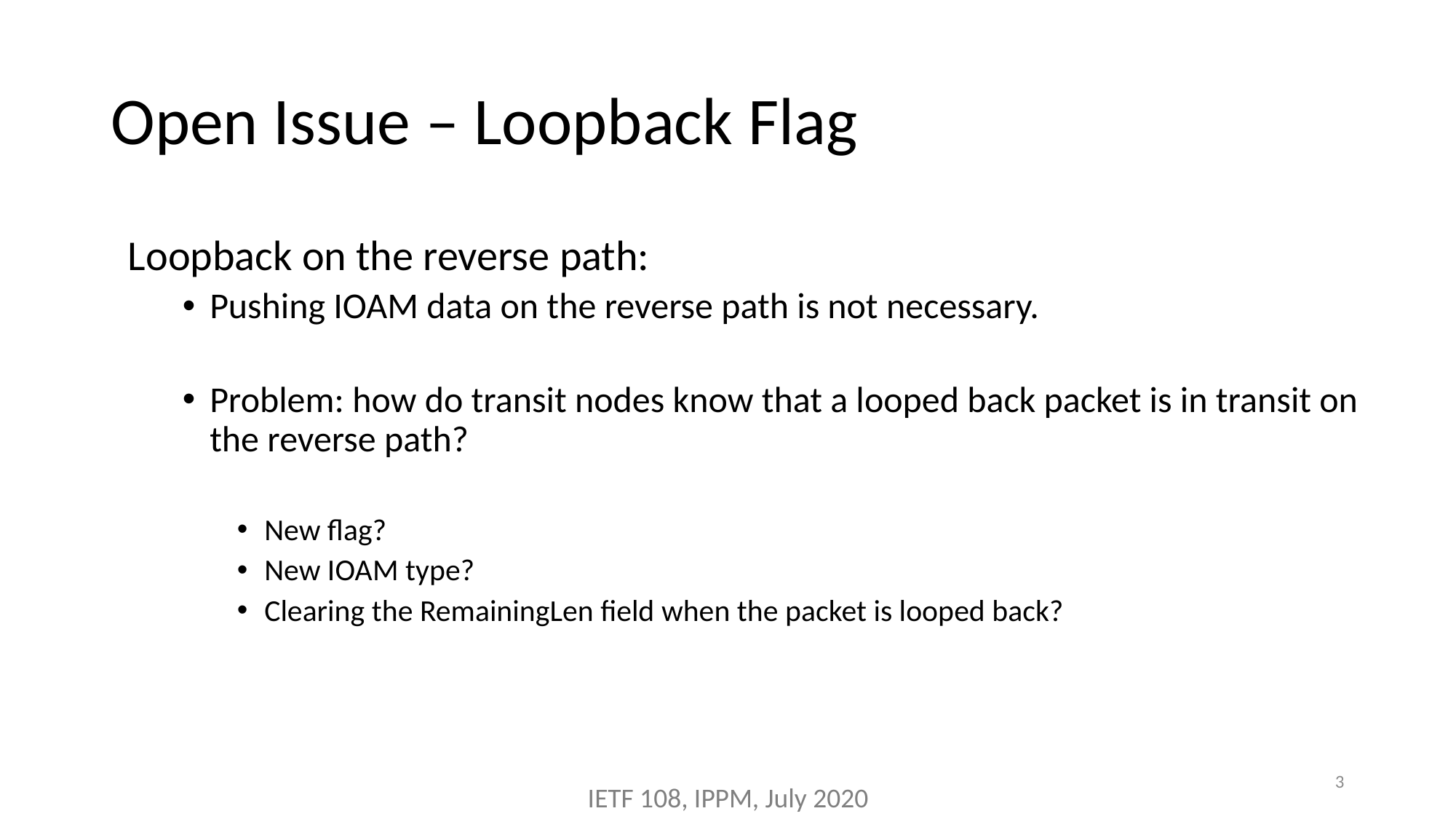

# Open Issue – Loopback Flag
Loopback on the reverse path:
Pushing IOAM data on the reverse path is not necessary.

Problem: how do transit nodes know that a looped back packet is in transit on the reverse path?

New flag?
New IOAM type?
Clearing the RemainingLen field when the packet is looped back?
3
IETF 108, IPPM, July 2020